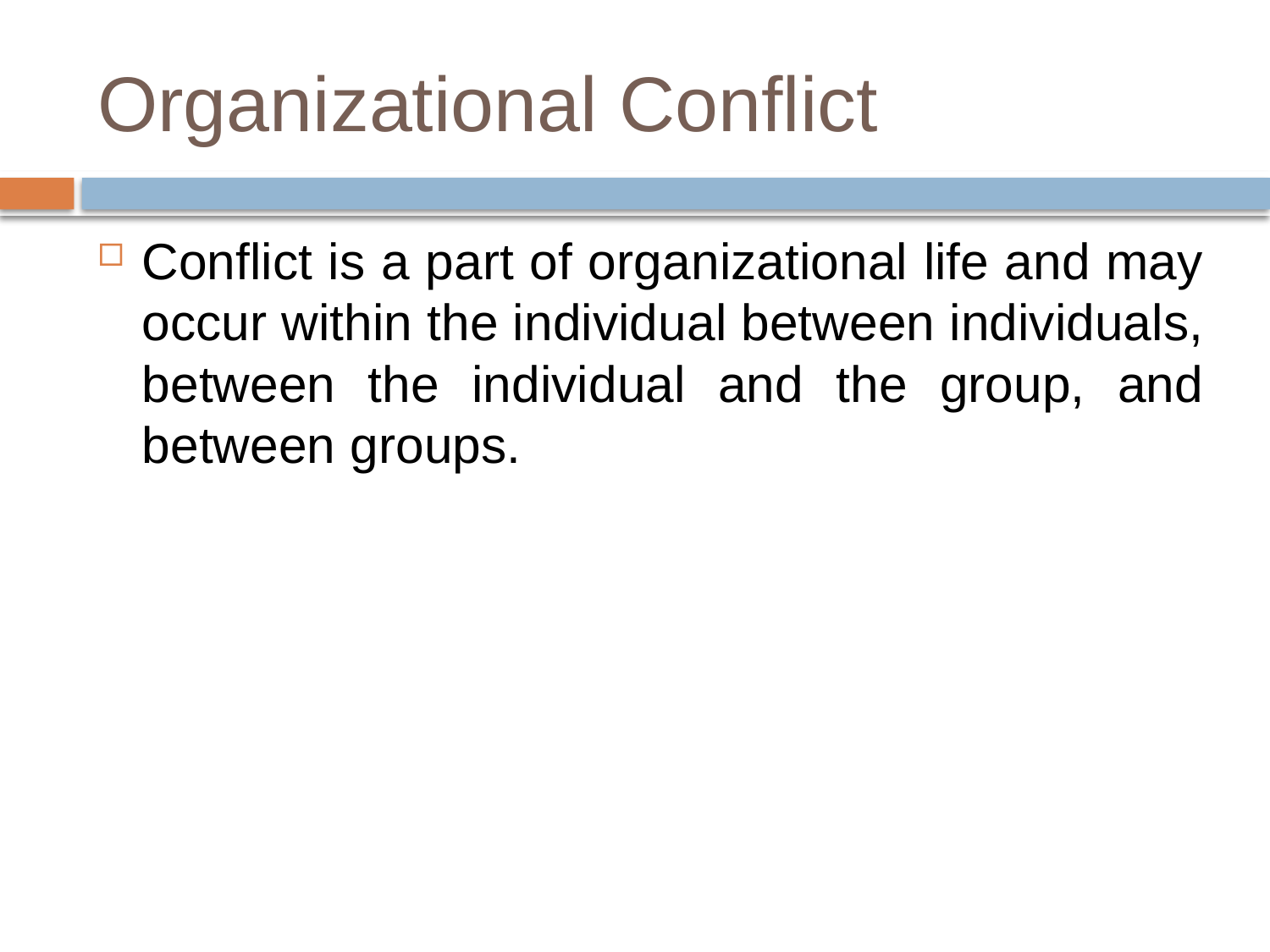

# Organizational Conflict
Conflict is a part of organizational life and may occur within the individual between individuals, between the individual and the group, and between groups.